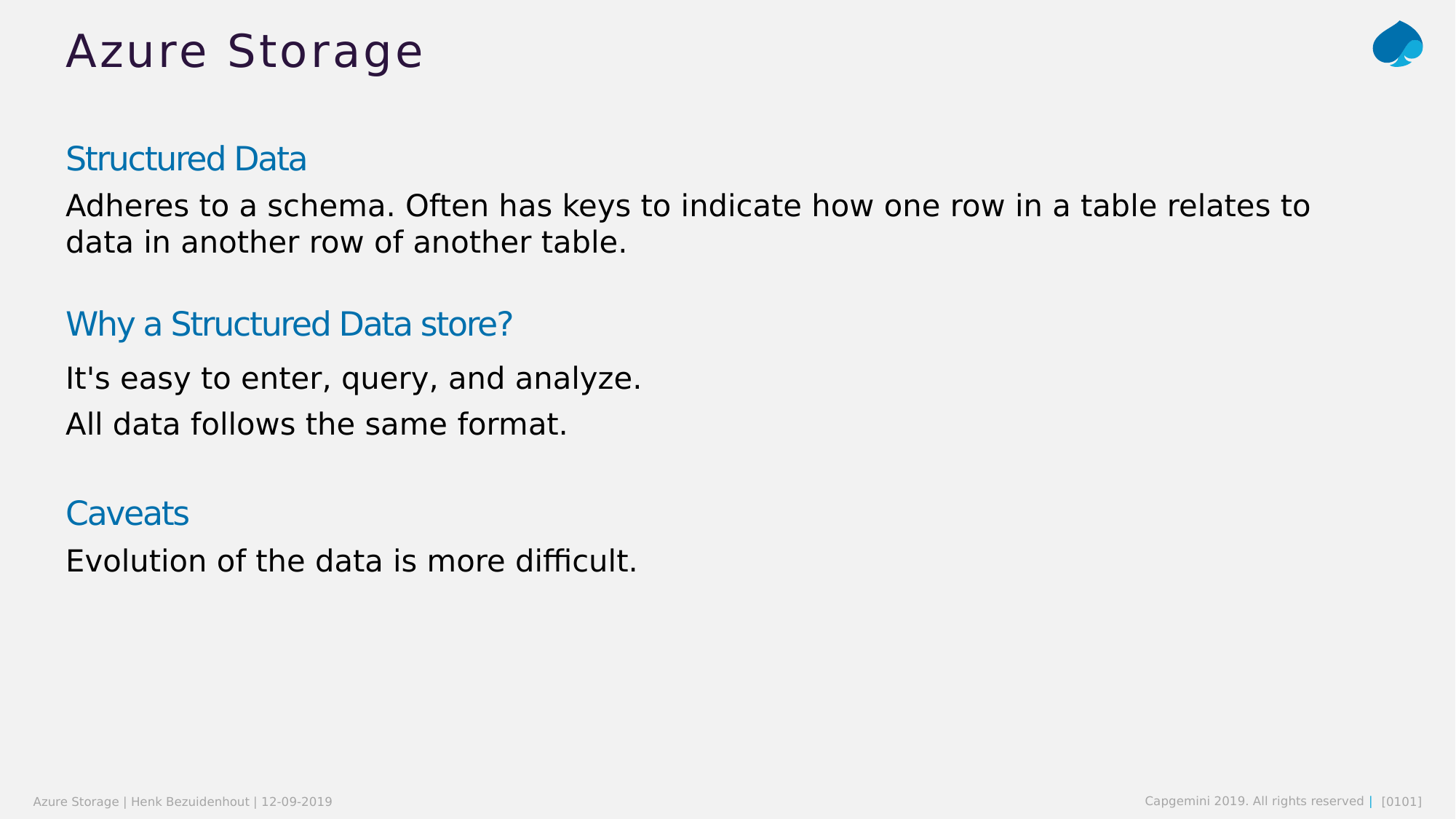

# Azure Storage
Structured Data
Adheres to a schema. Often has keys to indicate how one row in a table relates to data in another row of another table.

It's easy to enter, query, and analyze.
All data follows the same format.

Evolution of the data is more difficult.
Why a Structured Data store?
Caveats